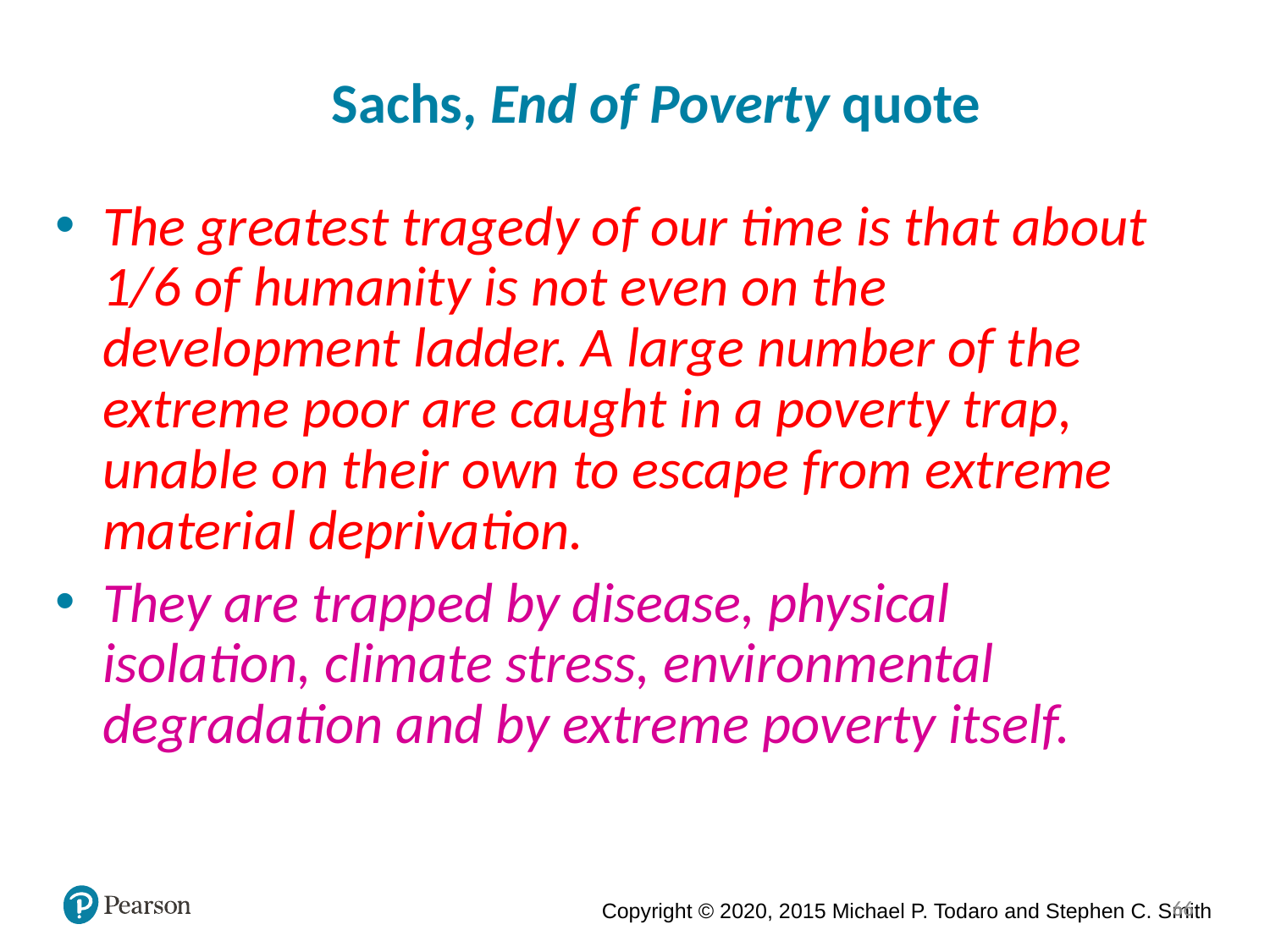

# Sachs, End of Poverty quote
The greatest tragedy of our time is that about 1/6 of humanity is not even on the development ladder. A large number of the extreme poor are caught in a poverty trap, unable on their own to escape from extreme material deprivation.
They are trapped by disease, physical isolation, climate stress, environmental degradation and by extreme poverty itself.
66